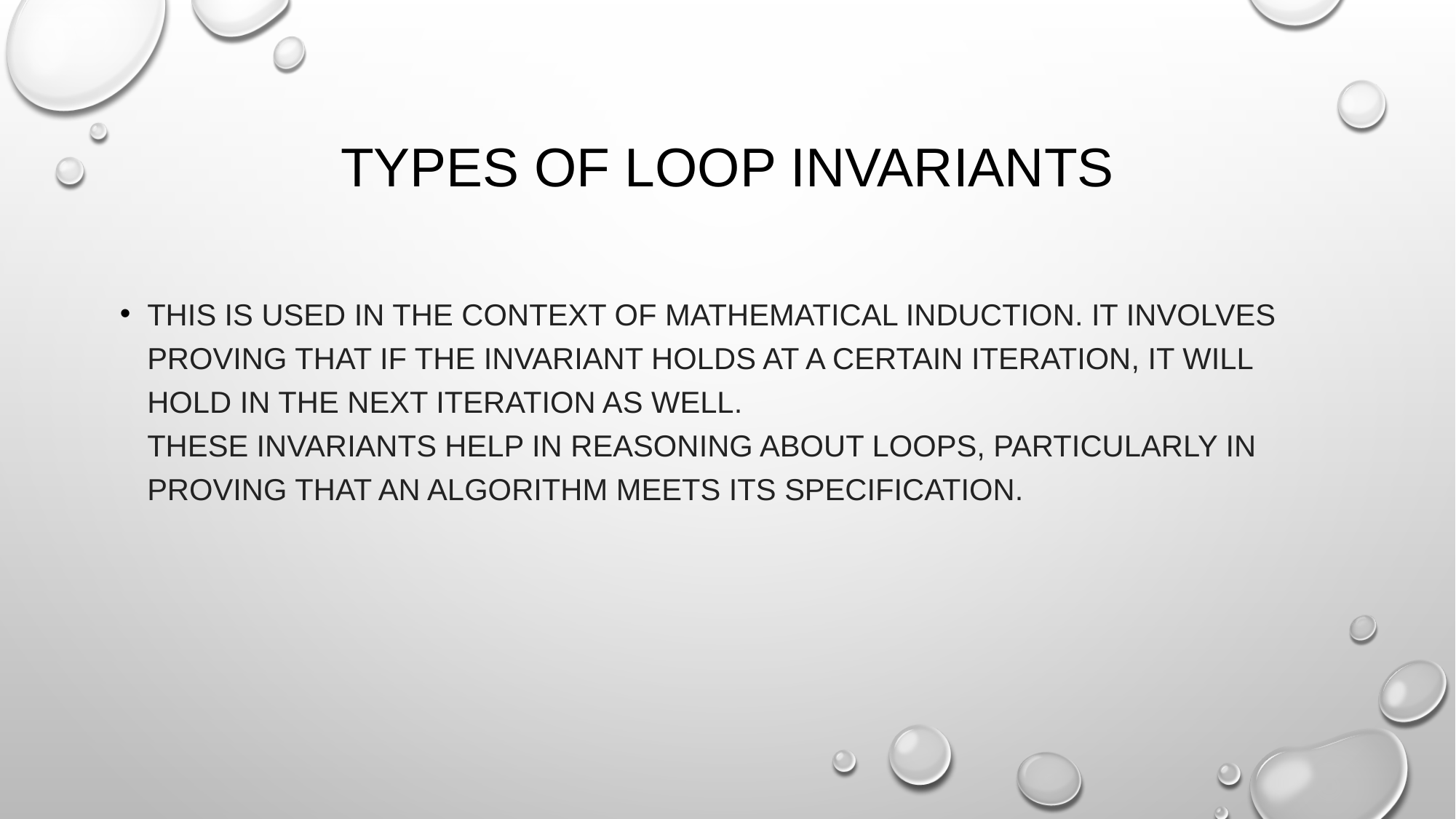

# Types of loop invariants
This is used in the context of mathematical induction. It involves proving that if the invariant holds at a certain iteration, it will hold in the next iteration as well.
These invariants help in reasoning about loops, particularly in proving that an algorithm meets its specification.